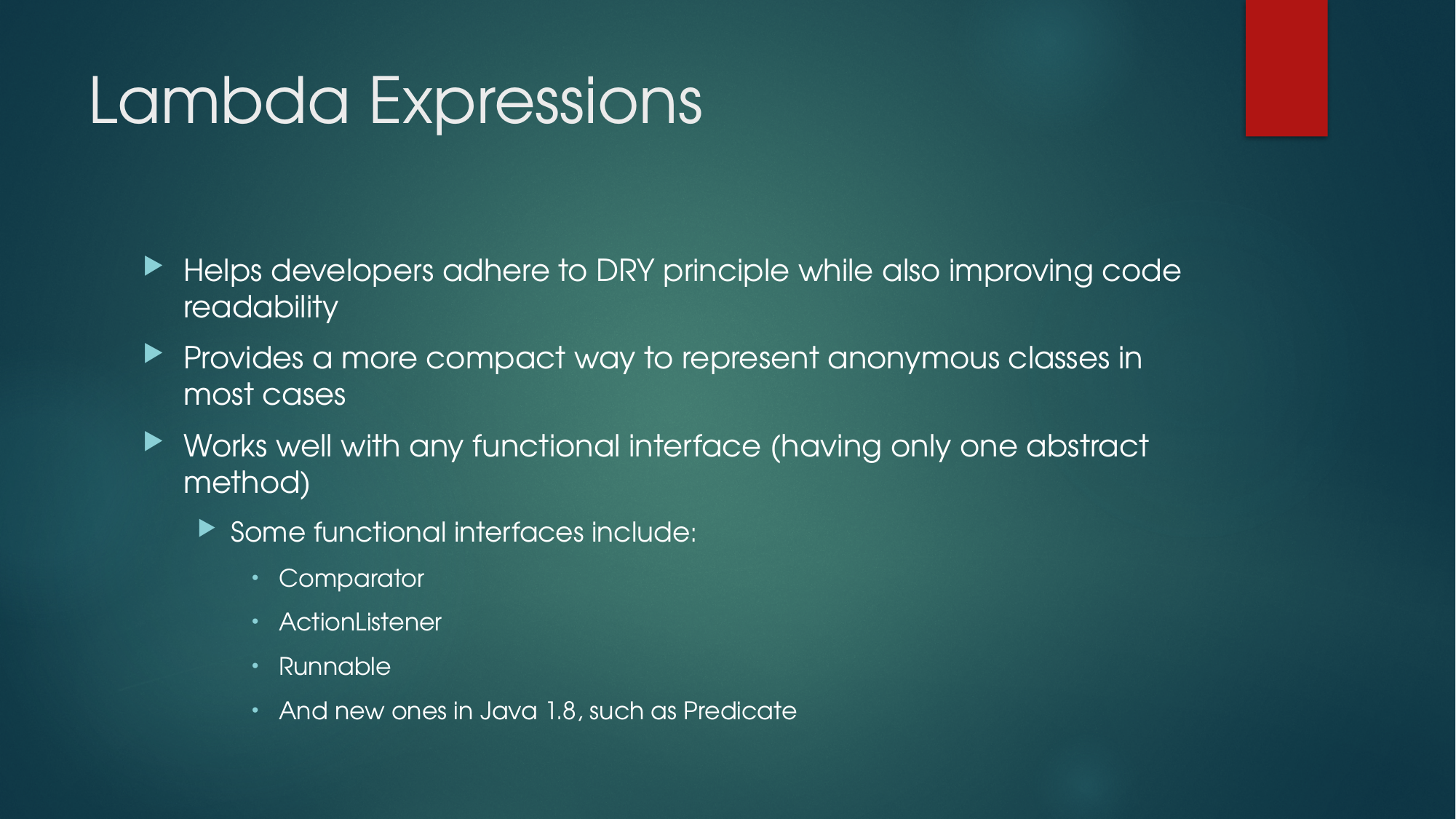

# Lambda Expressions
Helps developers adhere to DRY principle while also improving code readability
Provides a more compact way to represent anonymous classes in most cases
Works well with any functional interface (having only one abstract method)
Some functional interfaces include:
Comparator
ActionListener
Runnable
And new ones in Java 1.8, such as Predicate